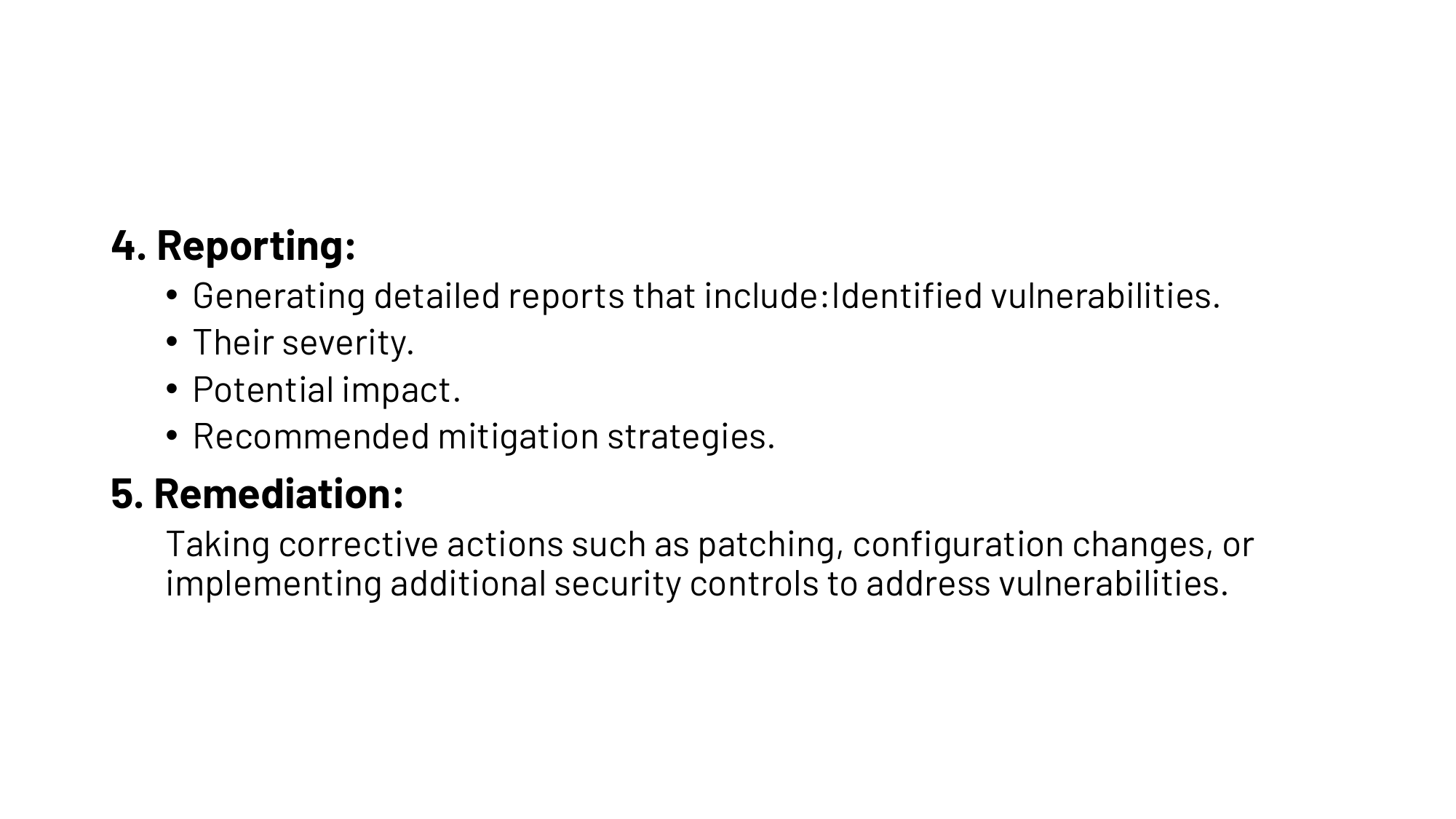

#
4. Reporting:
Generating detailed reports that include:Identified vulnerabilities.
Their severity.
Potential impact.
Recommended mitigation strategies.
5. Remediation:
Taking corrective actions such as patching, configuration changes, or implementing additional security controls to address vulnerabilities.